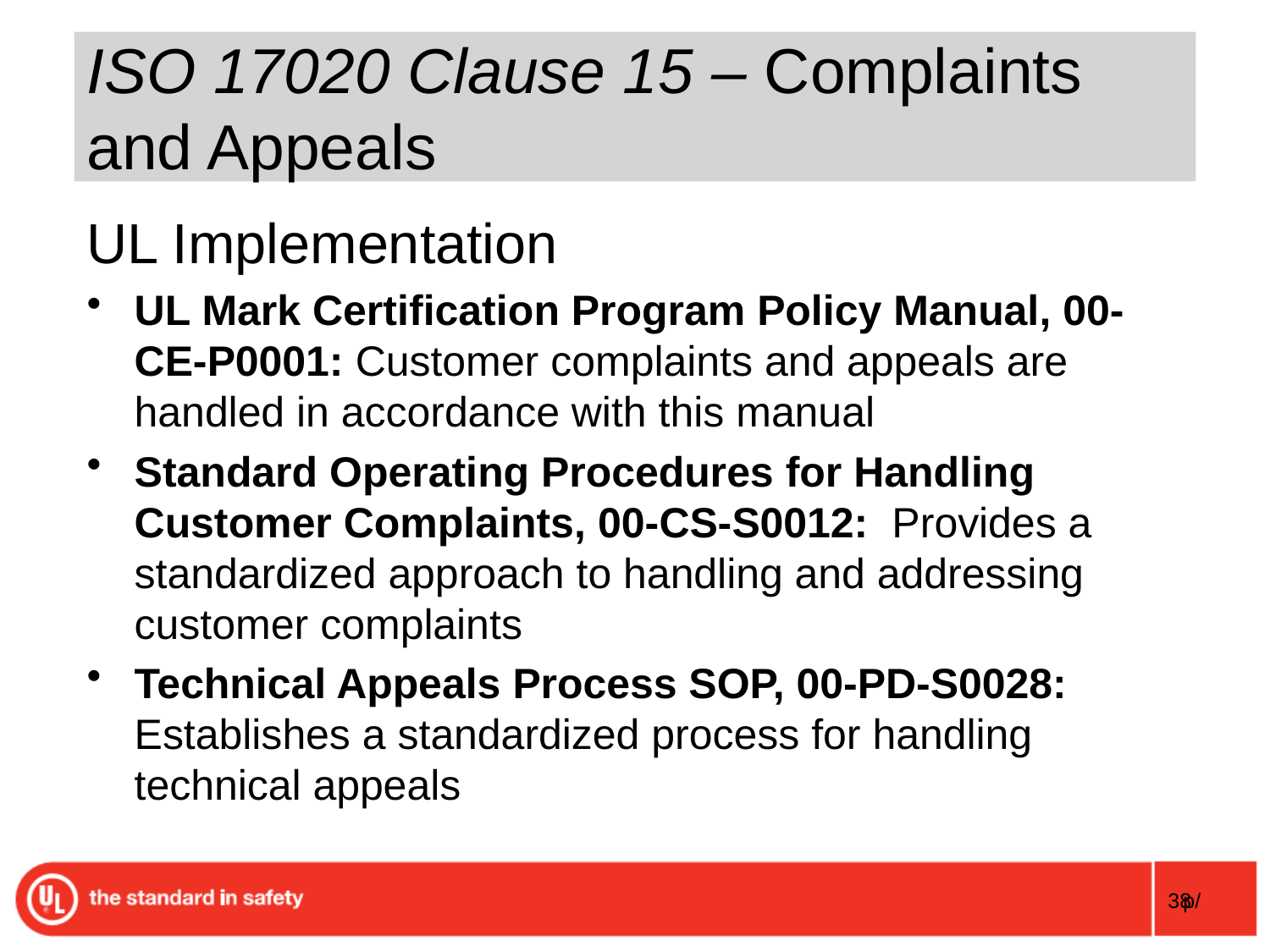

# ISO 17020 Clause 15 – Complaints and Appeals
UL Implementation
UL Mark Certification Program Policy Manual, 00-CE-P0001: Customer complaints and appeals are handled in accordance with this manual
Standard Operating Procedures for Handling Customer Complaints, 00-CS-S0012:  Provides a standardized approach to handling and addressing customer complaints
Technical Appeals Process SOP, 00-PD-S0028:  Establishes a standardized process for handling technical appeals